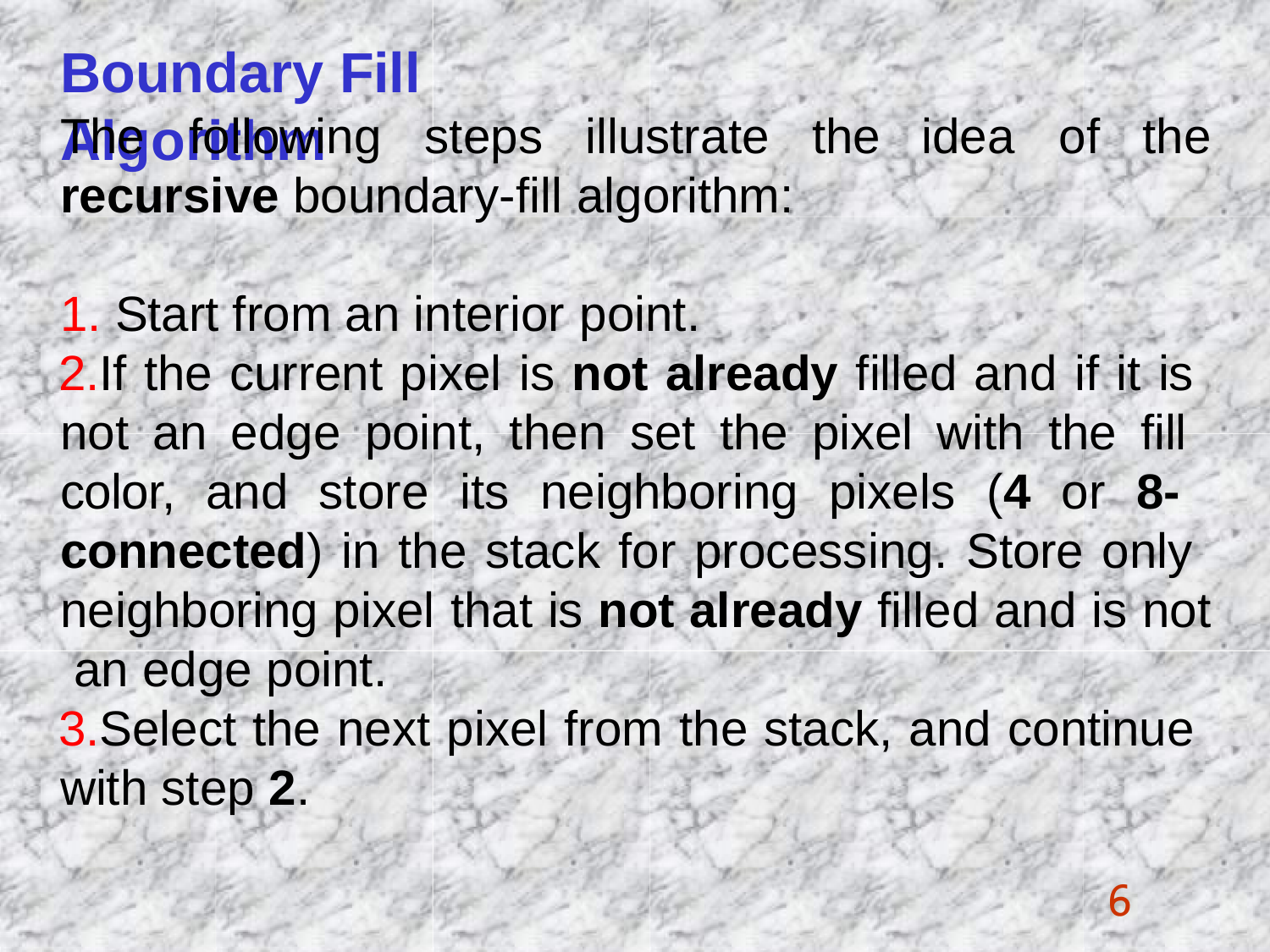

# Boundary Fill Algorithm
The	following	steps	illustrate	the
recursive boundary-fill algorithm:
idea	of	the
Start from an interior point.
If the current pixel is not already filled and if it is  not an edge point, then set the pixel with the fill  color, and store its neighboring pixels (4 or 8-  connected) in the stack for processing. Store only  neighboring pixel that is not already filled and is not  an edge point.
Select the next pixel from the stack, and continue  with step 2.
6